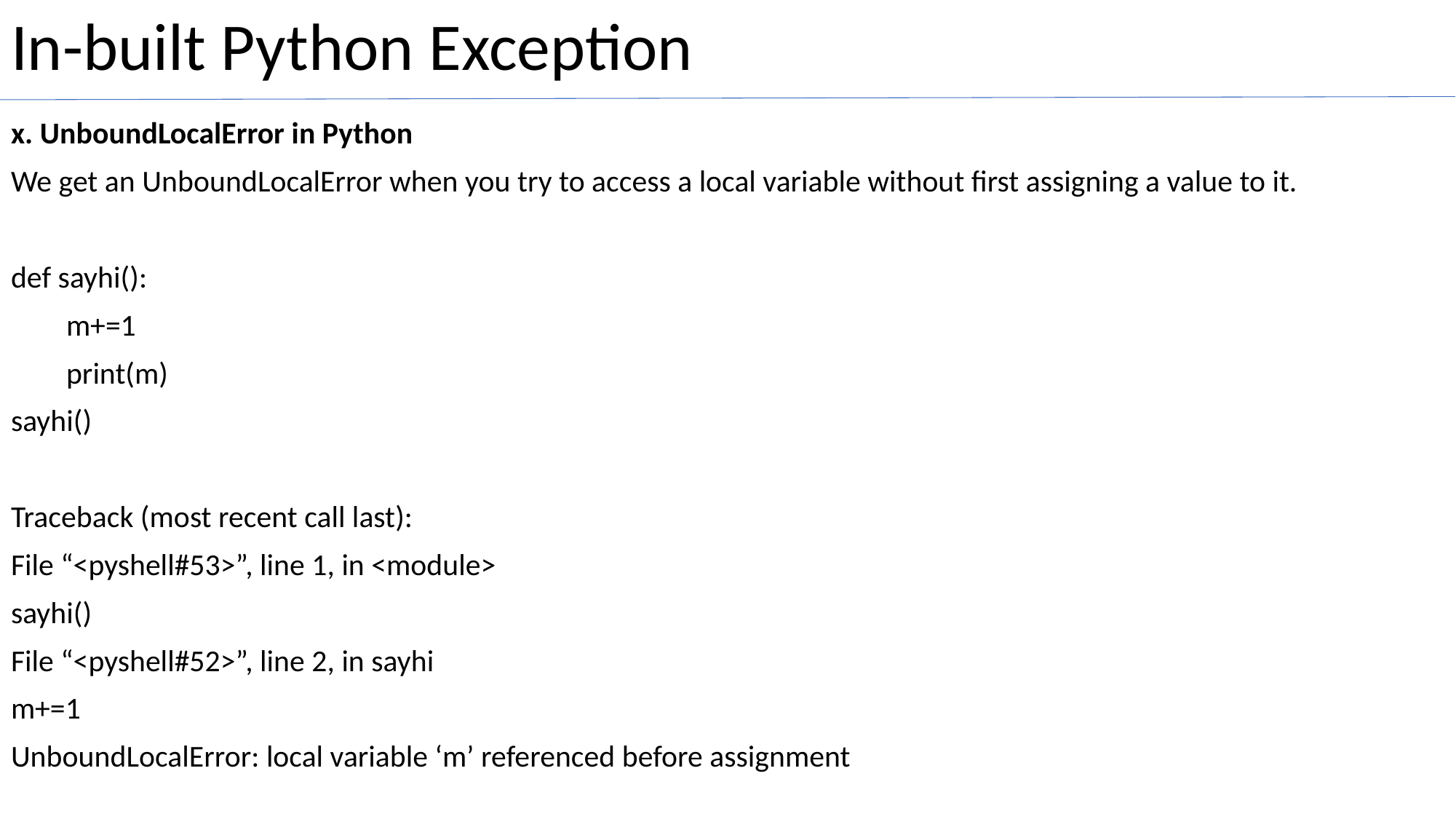

# In-built Python Exception
x. UnboundLocalError in Python
We get an UnboundLocalError when you try to access a local variable without first assigning a value to it.

def sayhi():
        m+=1
        print(m)
sayhi()

Traceback (most recent call last):
File “<pyshell#53>”, line 1, in <module>
sayhi()
File “<pyshell#52>”, line 2, in sayhi
m+=1
UnboundLocalError: local variable ‘m’ referenced before assignment